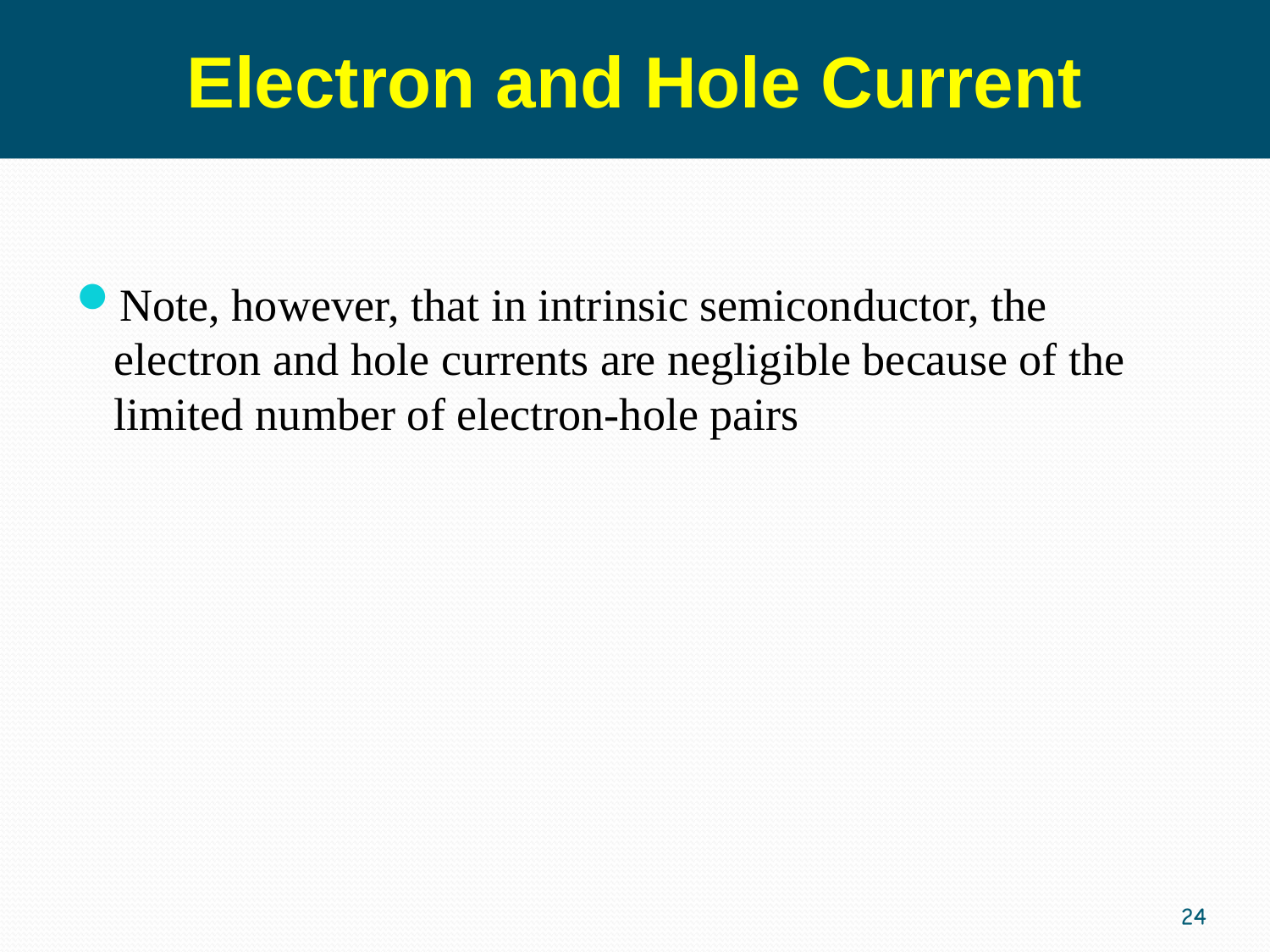

Electron and Hole Current
Note, however, that in intrinsic semiconductor, the electron and hole currents are negligible because of the limited number of electron-hole pairs
24